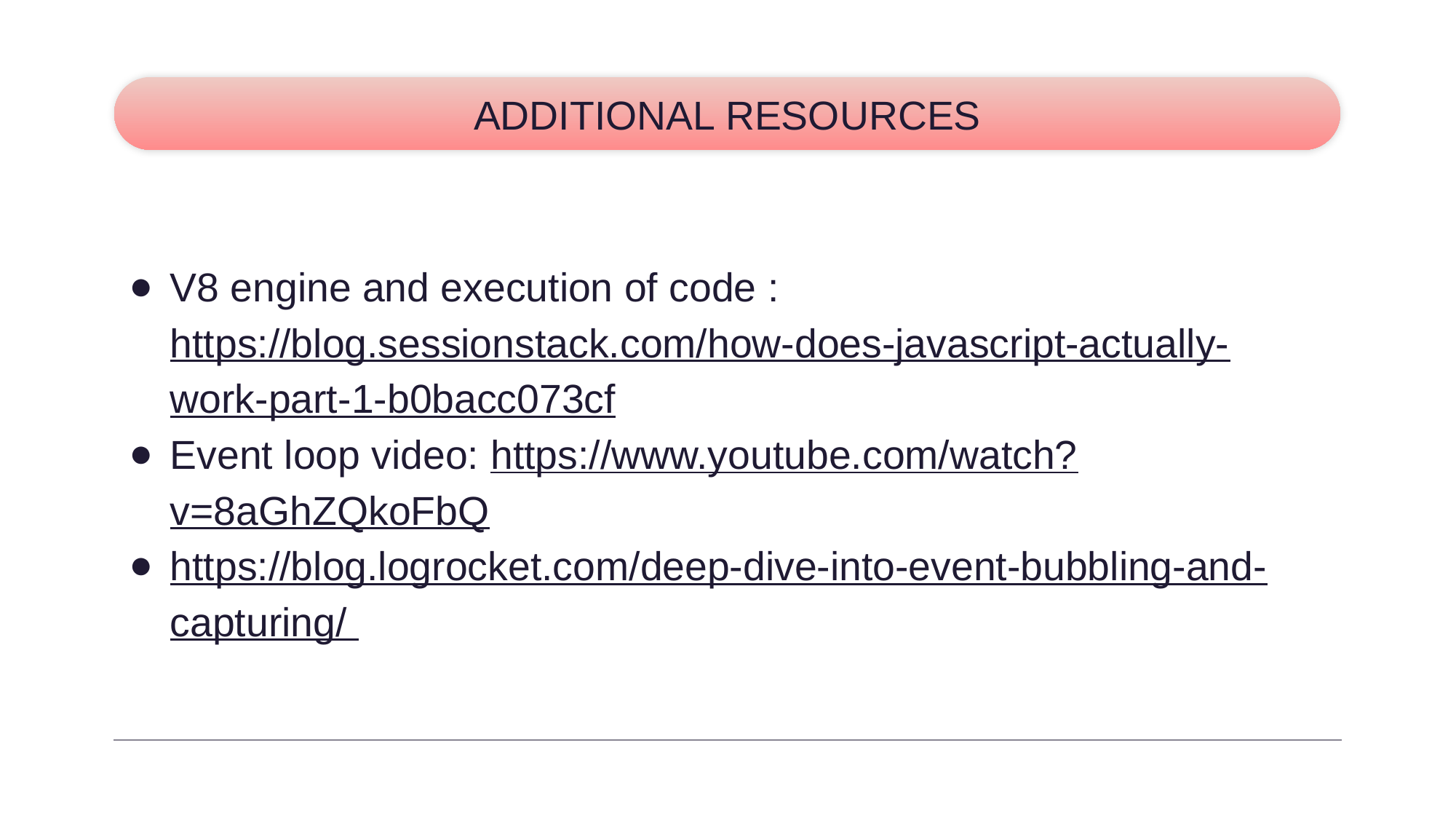

# ADDITIONAL RESOURCES

V8 engine and execution of code : https://blog.sessionstack.com/how-does-javascript-actually-work-part-1-b0bacc073cf
Event loop video: https://www.youtube.com/watch?v=8aGhZQkoFbQ
https://blog.logrocket.com/deep-dive-into-event-bubbling-and-capturing/